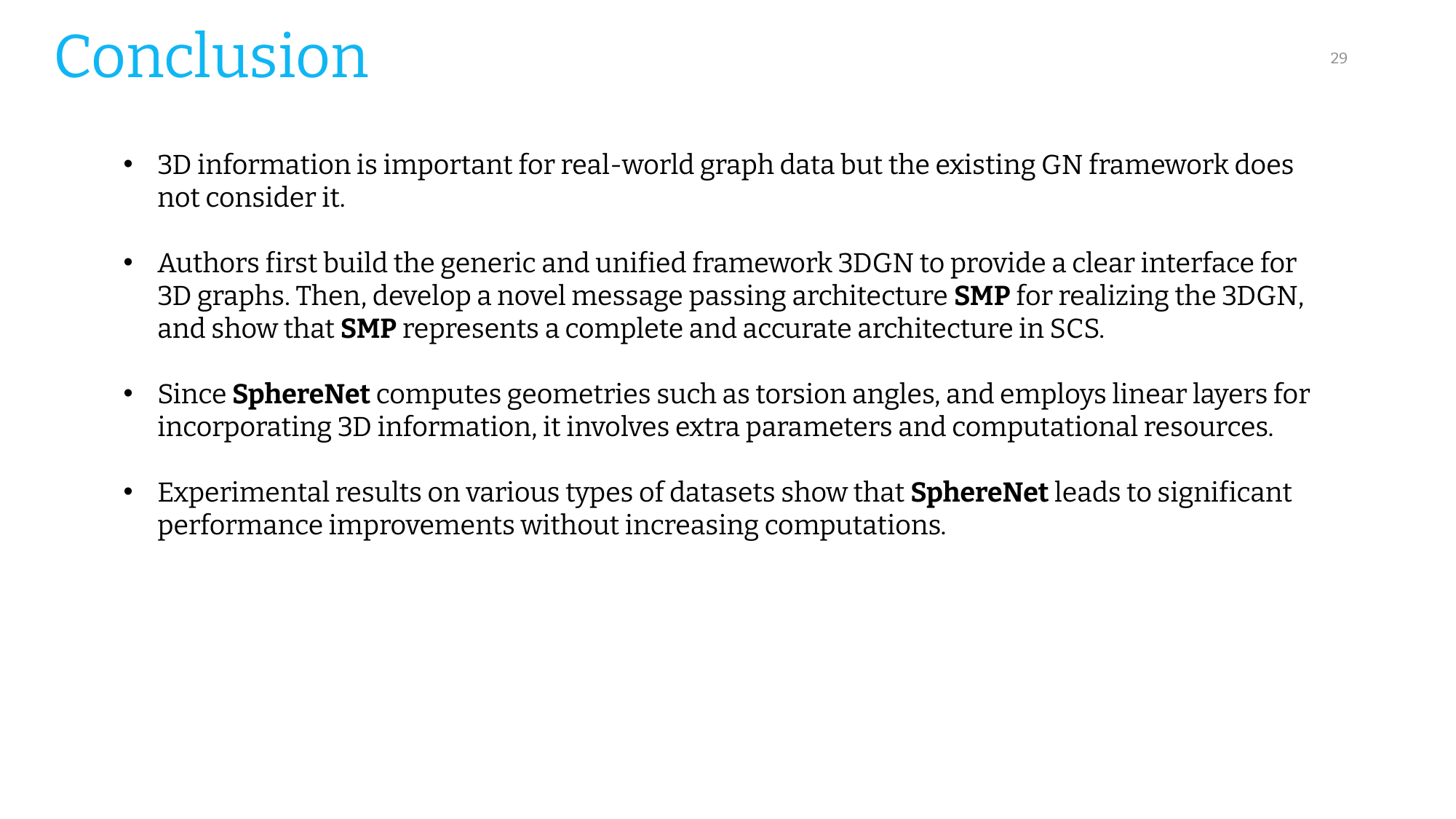

Conclusion
29
3D information is important for real-world graph data but the existing GN framework does not consider it.

Authors first build the generic and unified framework 3DGN to provide a clear interface for 3D graphs. Then, develop a novel message passing architecture SMP for realizing the 3DGN, and show that SMP represents a complete and accurate architecture in SCS.

Since SphereNet computes geometries such as torsion angles, and employs linear layers for incorporating 3D information, it involves extra parameters and computational resources.

Experimental results on various types of datasets show that SphereNet leads to significant performance improvements without increasing computations.